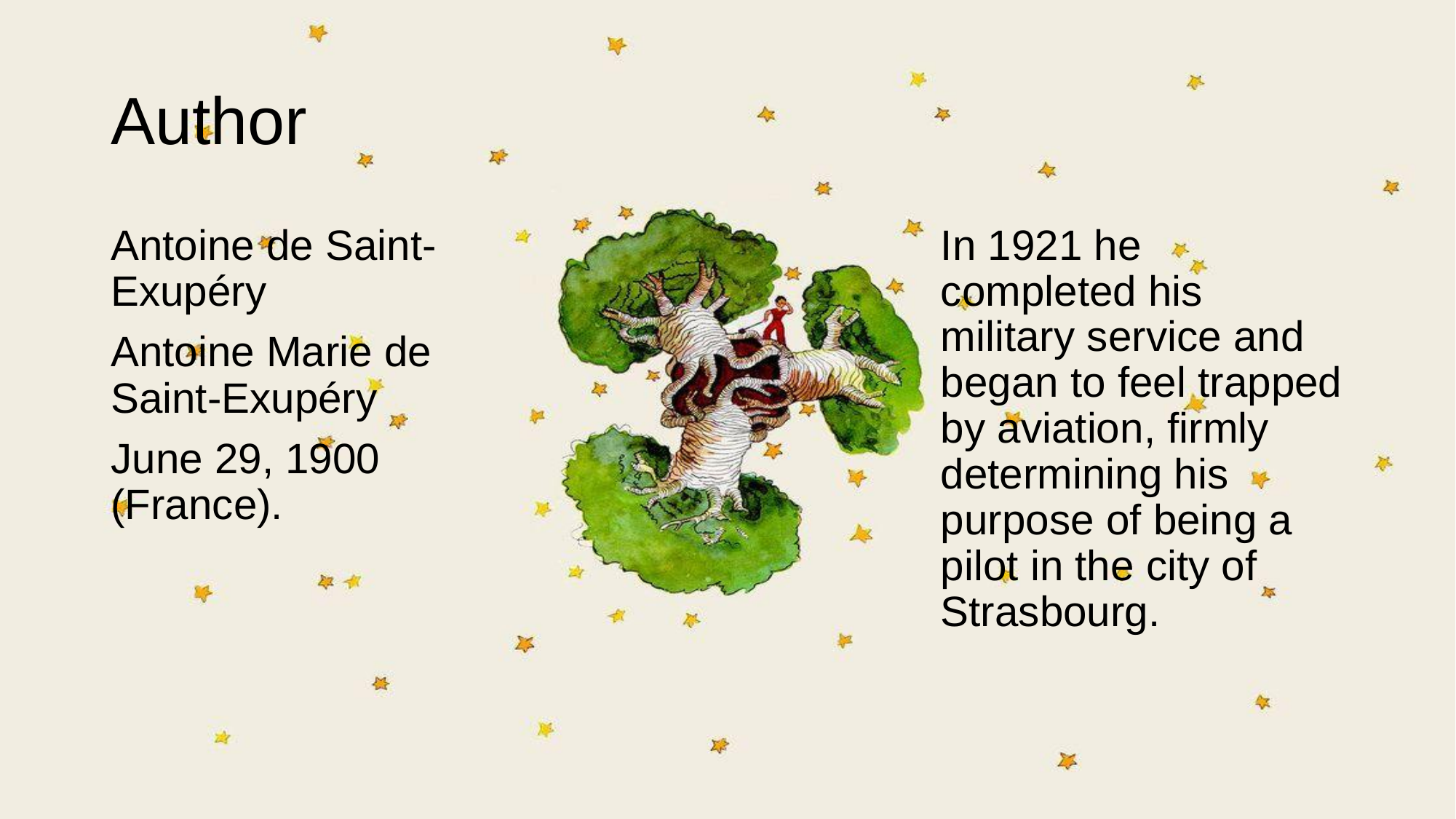

# Author
Antoine de Saint-Exupéry
Antoine Marie de Saint-Exupéry
June 29, 1900 (France).

In 1921 he completed his military service and began to feel trapped by aviation, firmly determining his purpose of being a pilot in the city of Strasbourg.